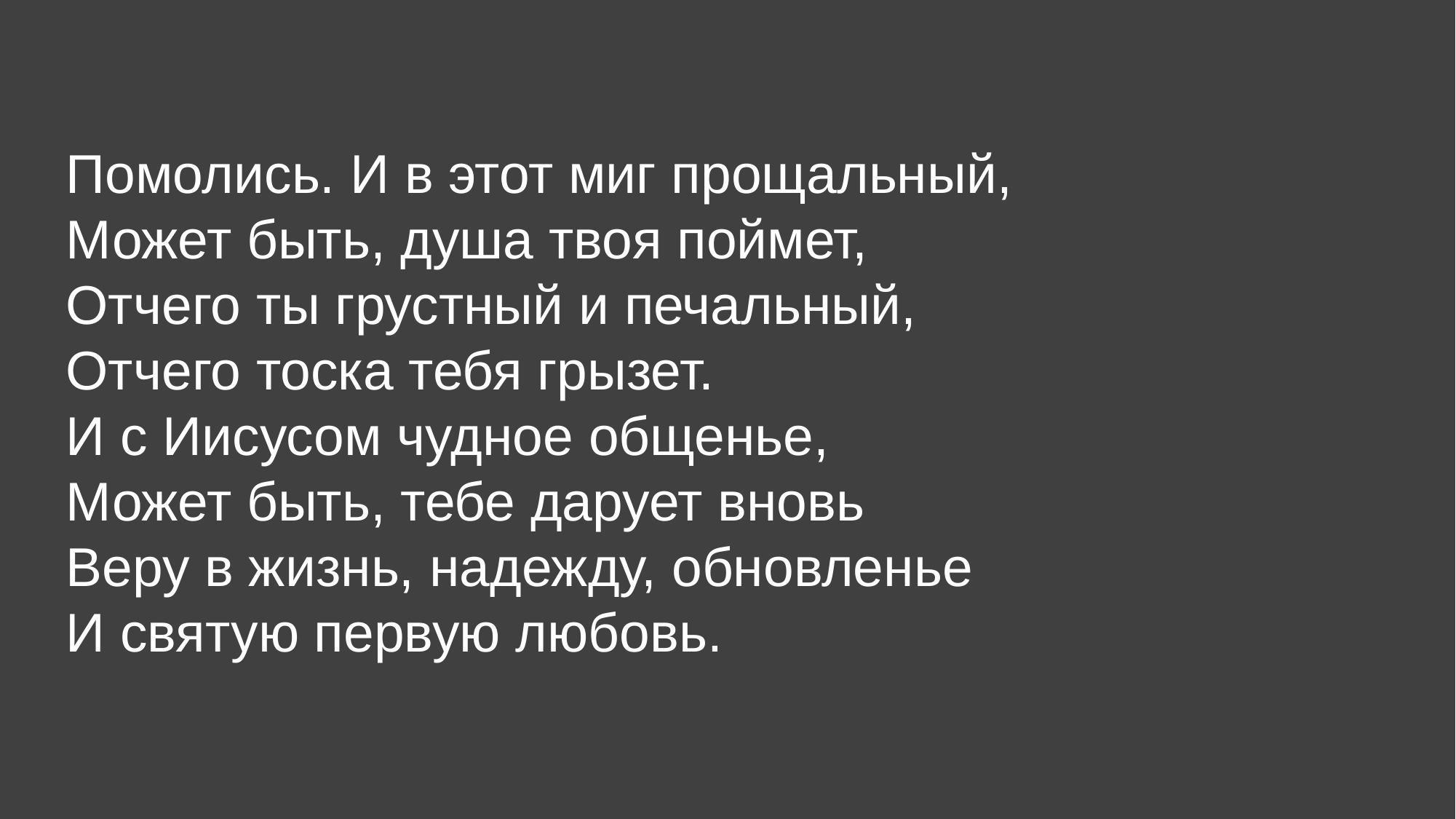

Помолись. И в этот миг прощальный,
Может быть, душа твоя поймет,
Отчего ты грустный и печальный,
Отчего тоска тебя грызет.
И с Иисусом чудное общенье,
Может быть, тебе дарует вновь
Веру в жизнь, надежду, обновленье
И святую первую любовь.